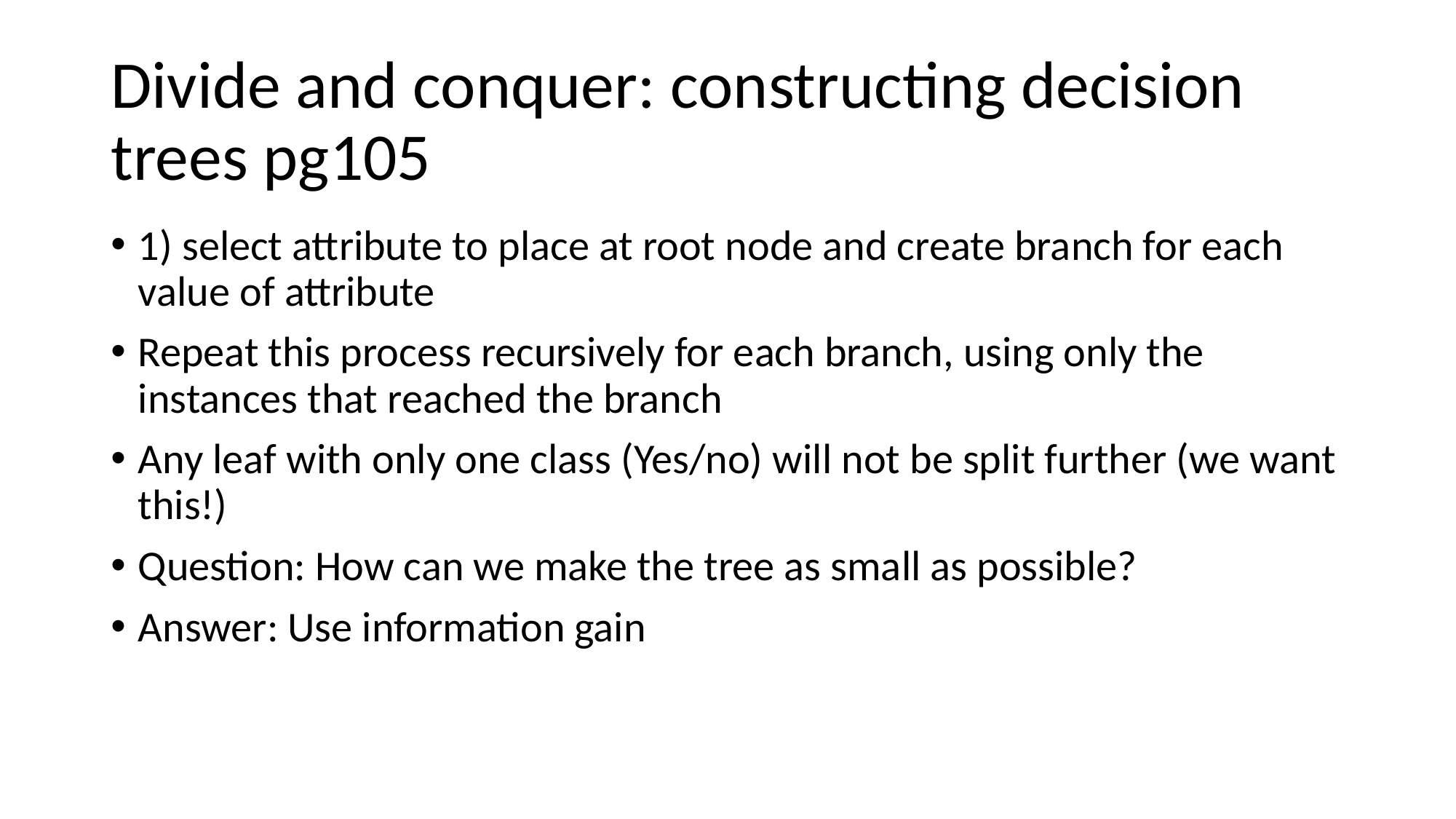

# Divide and conquer: constructing decision trees pg105
1) select attribute to place at root node and create branch for each value of attribute
Repeat this process recursively for each branch, using only the instances that reached the branch
Any leaf with only one class (Yes/no) will not be split further (we want this!)
Question: How can we make the tree as small as possible?
Answer: Use information gain